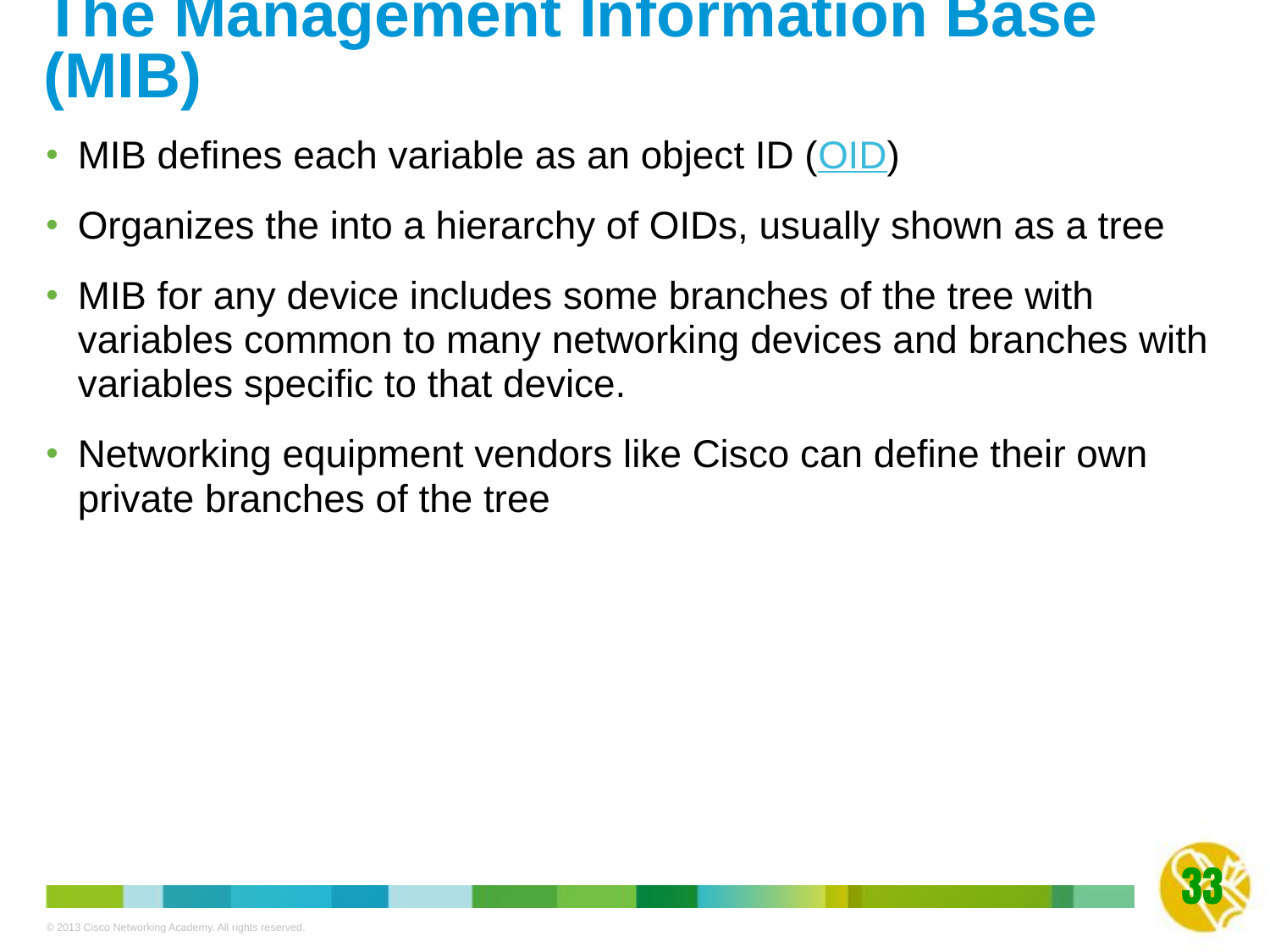

# The Management Information Base (MIB)
MIB defines each variable as an object ID (OID)
Organizes the into a hierarchy of OIDs, usually shown as a tree
MIB for any device includes some branches of the tree with variables common to many networking devices and branches with variables specific to that device.
Networking equipment vendors like Cisco can define their own private branches of the tree